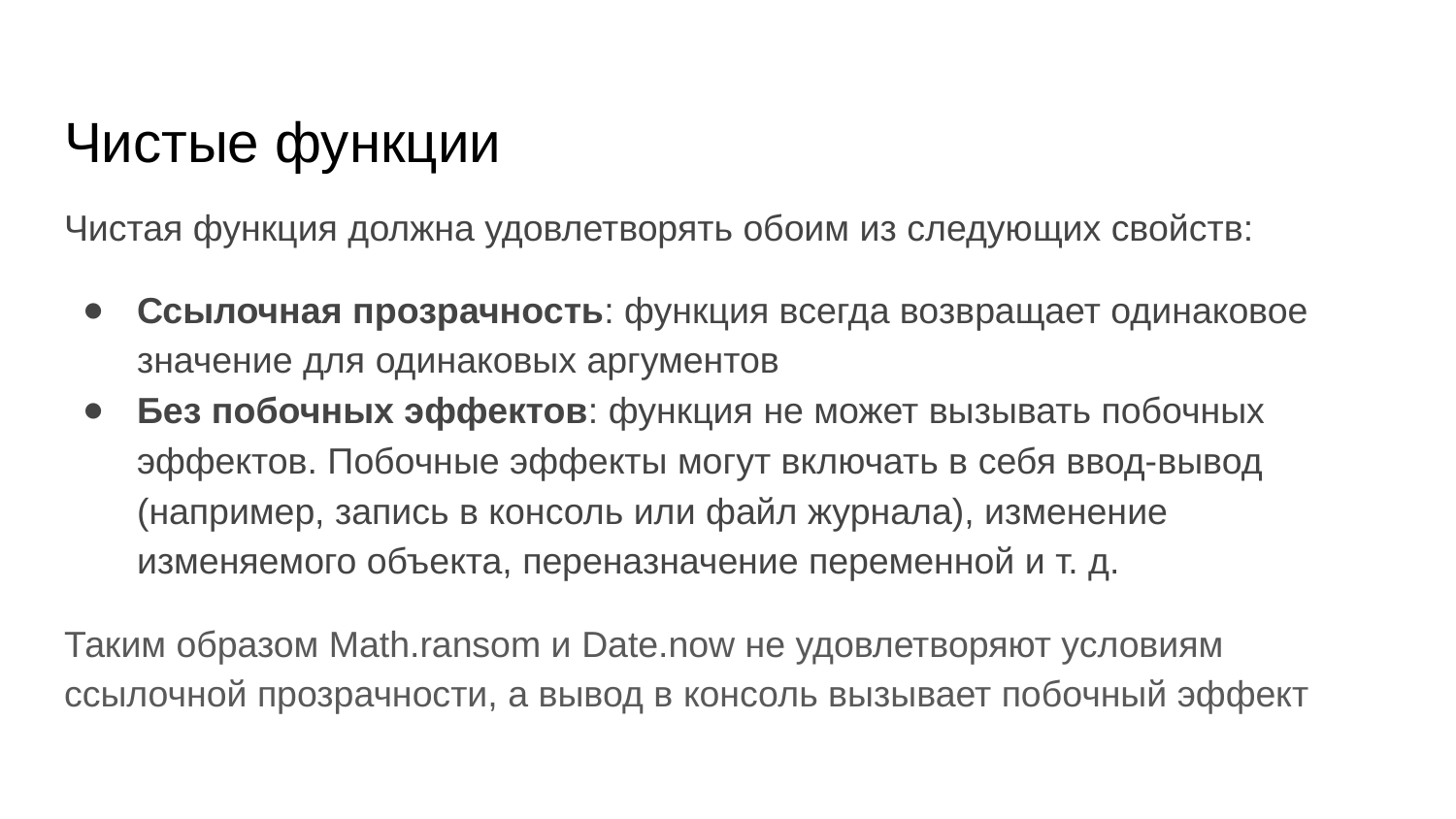

# Чистые функции
Чистая функция должна удовлетворять обоим из следующих свойств:
Ссылочная прозрачность: функция всегда возвращает одинаковое значение для одинаковых аргументов
Без побочных эффектов: функция не может вызывать побочных эффектов. Побочные эффекты могут включать в себя ввод-вывод (например, запись в консоль или файл журнала), изменение изменяемого объекта, переназначение переменной и т. д.
Таким образом Math.ransom и Date.now не удовлетворяют условиям ссылочной прозрачности, а вывод в консоль вызывает побочный эффект